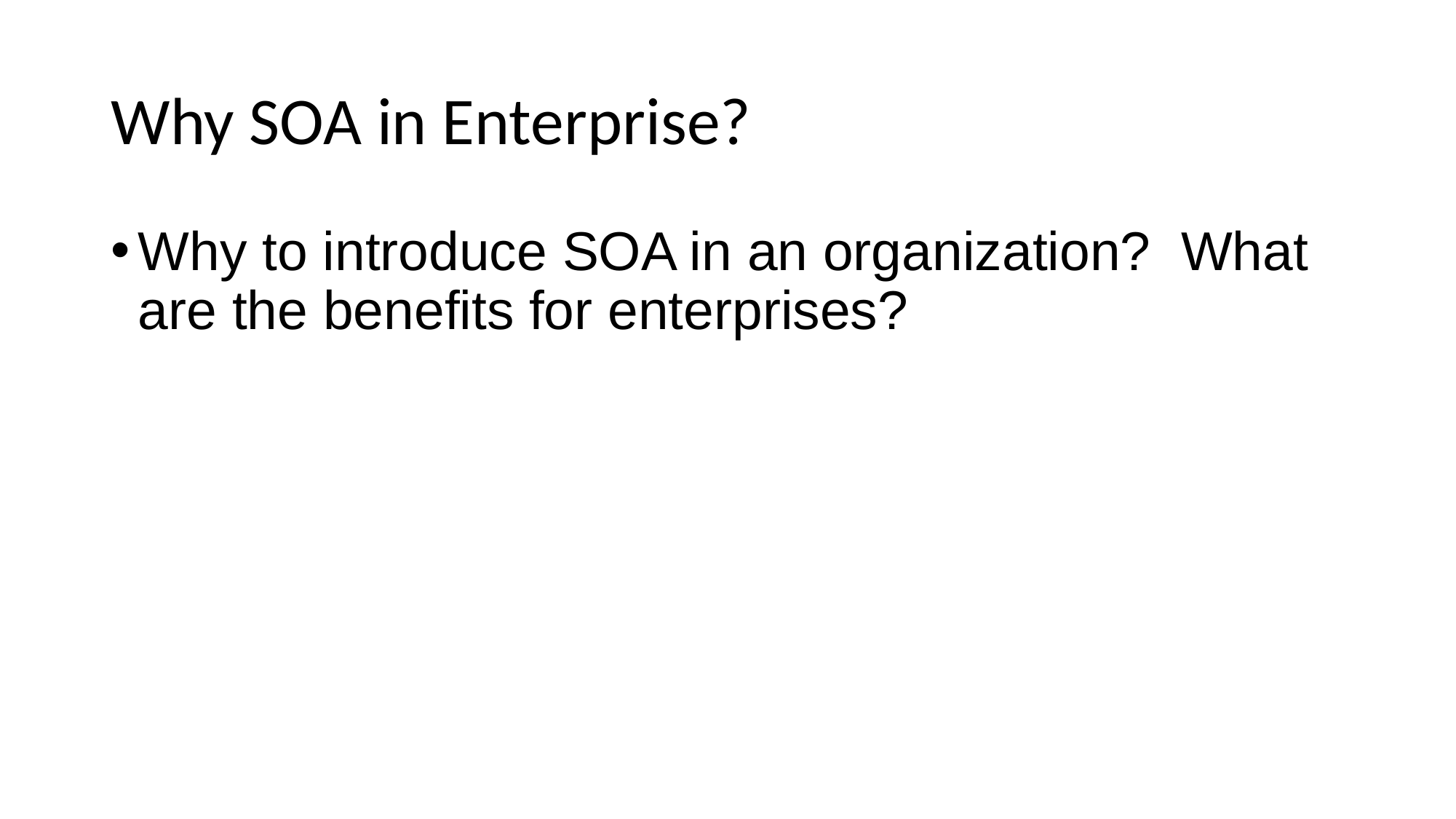

# Why SOA in Enterprise?
Why to introduce SOA in an organization?  What are the benefits for enterprises?